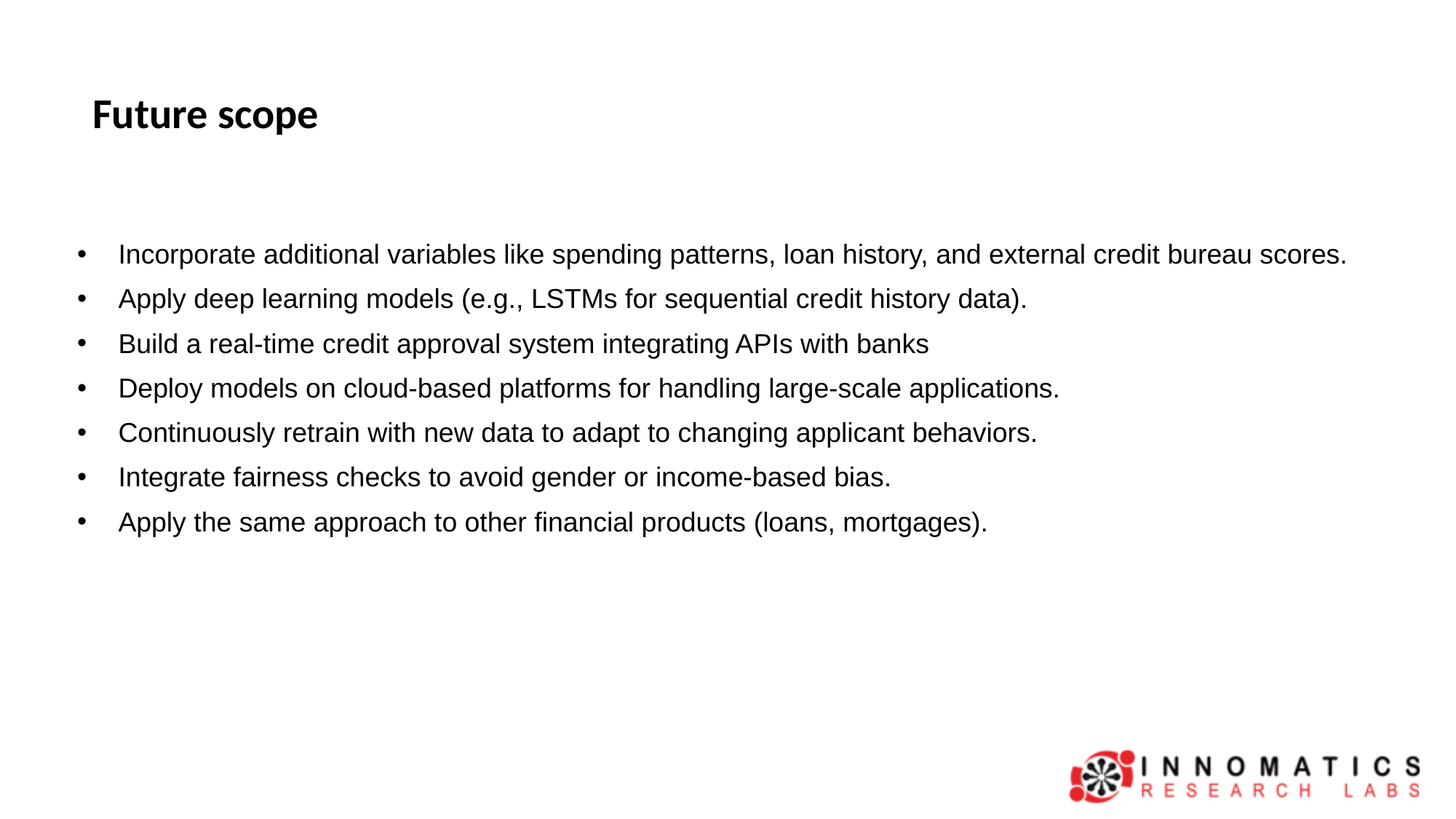

# Future scope
Incorporate additional variables like spending patterns, loan history, and external credit bureau scores.
Apply deep learning models (e.g., LSTMs for sequential credit history data).
Build a real-time credit approval system integrating APIs with banks
Deploy models on cloud-based platforms for handling large-scale applications.
Continuously retrain with new data to adapt to changing applicant behaviors.
Integrate fairness checks to avoid gender or income-based bias.
Apply the same approach to other financial products (loans, mortgages).